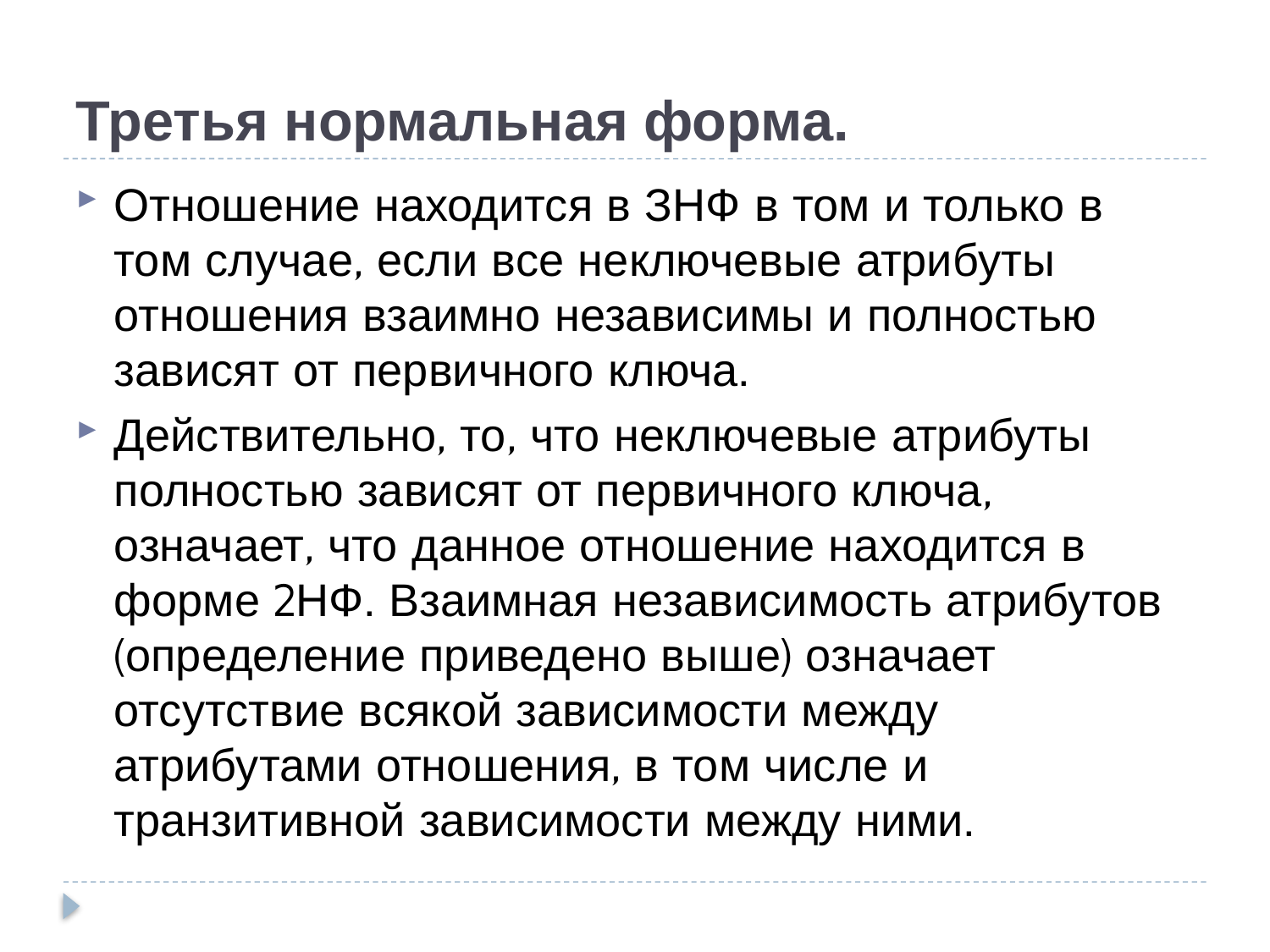

# Третья нормальная форма.
Отношение находится в ЗНФ в том и только в том случае, если все неключевые атрибуты отношения взаимно независимы и полностью зависят от первичного ключа.
Действительно, то, что неключевые атрибуты полностью зависят от первичного ключа, означает, что данное отношение находится в форме 2НФ. Взаимная независимость ат­рибутов (определение приведено выше) означает отсутствие всякой зависи­мости между атрибутами отношения, в том числе и транзитивной зависимос­ти между ними.